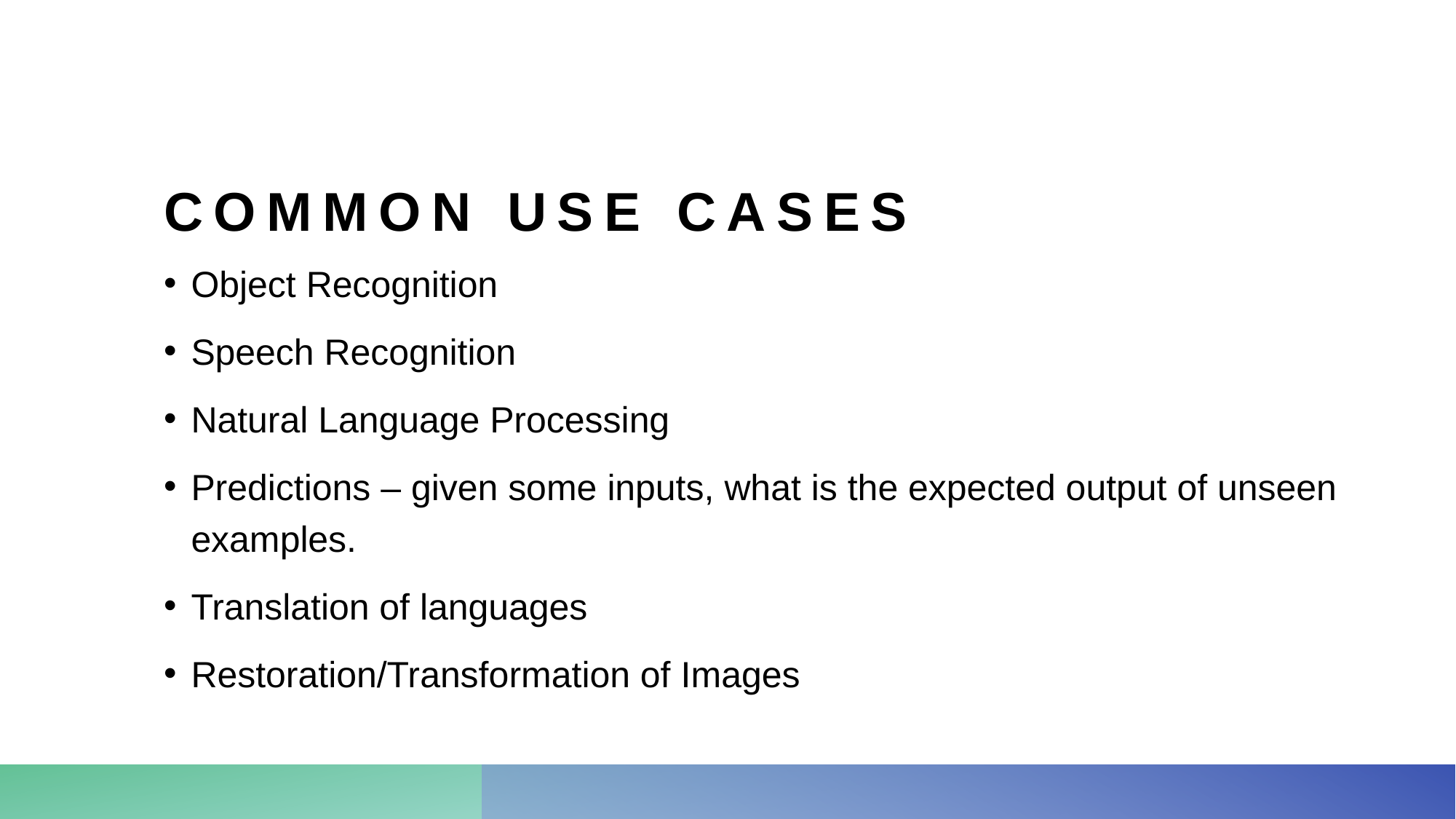

# Common Use Cases
Object Recognition
Speech Recognition
Natural Language Processing
Predictions – given some inputs, what is the expected output of unseen examples.
Translation of languages
Restoration/Transformation of Images